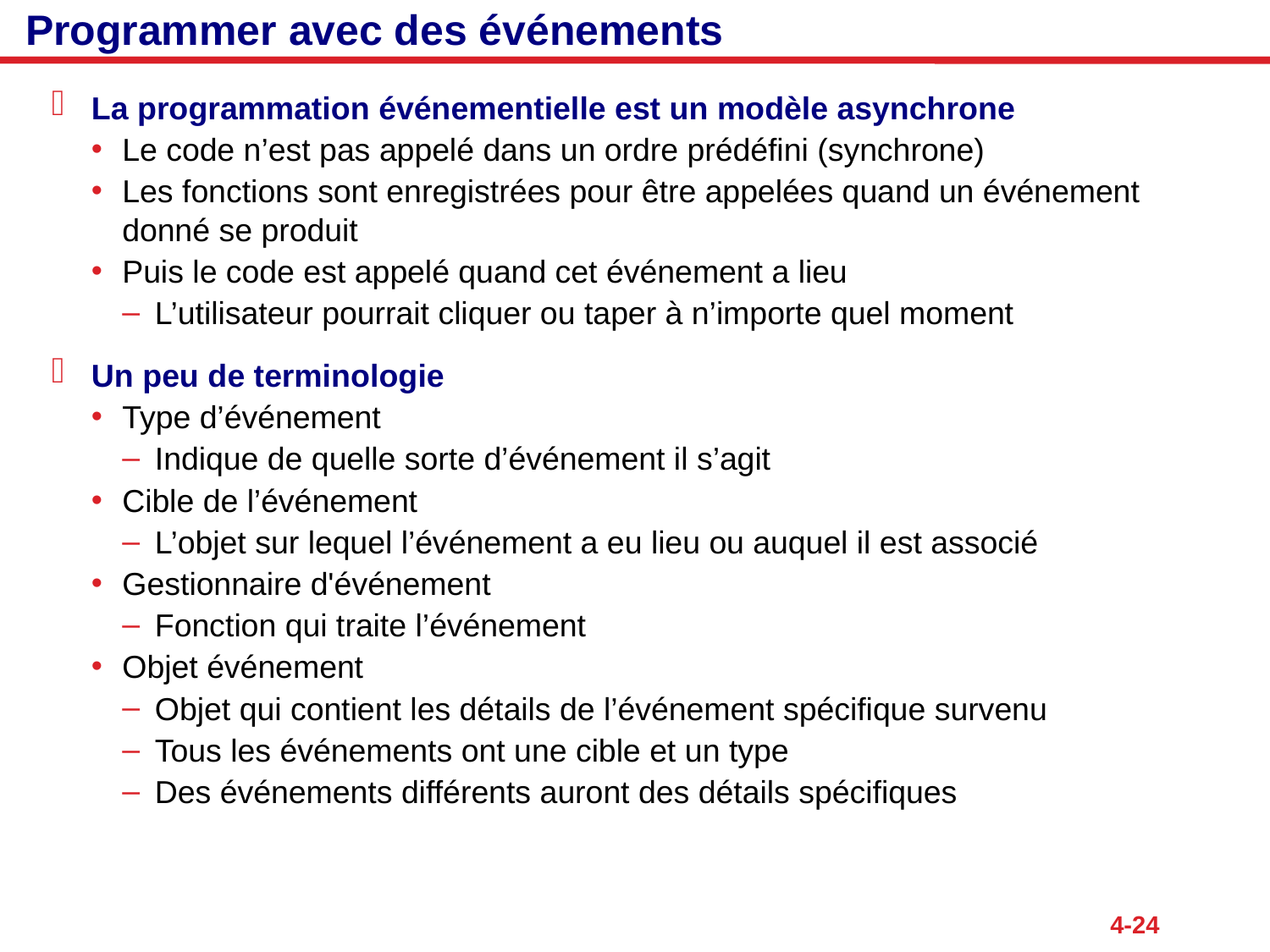

# Programmer avec des événements
La programmation événementielle est un modèle asynchrone
Le code n’est pas appelé dans un ordre prédéfini (synchrone)
Les fonctions sont enregistrées pour être appelées quand un événement donné se produit
Puis le code est appelé quand cet événement a lieu
L’utilisateur pourrait cliquer ou taper à n’importe quel moment
Un peu de terminologie
Type d’événement
Indique de quelle sorte d’événement il s’agit
Cible de l’événement
L’objet sur lequel l’événement a eu lieu ou auquel il est associé
Gestionnaire d'événement
Fonction qui traite l’événement
Objet événement
Objet qui contient les détails de l’événement spécifique survenu
Tous les événements ont une cible et un type
Des événements différents auront des détails spécifiques